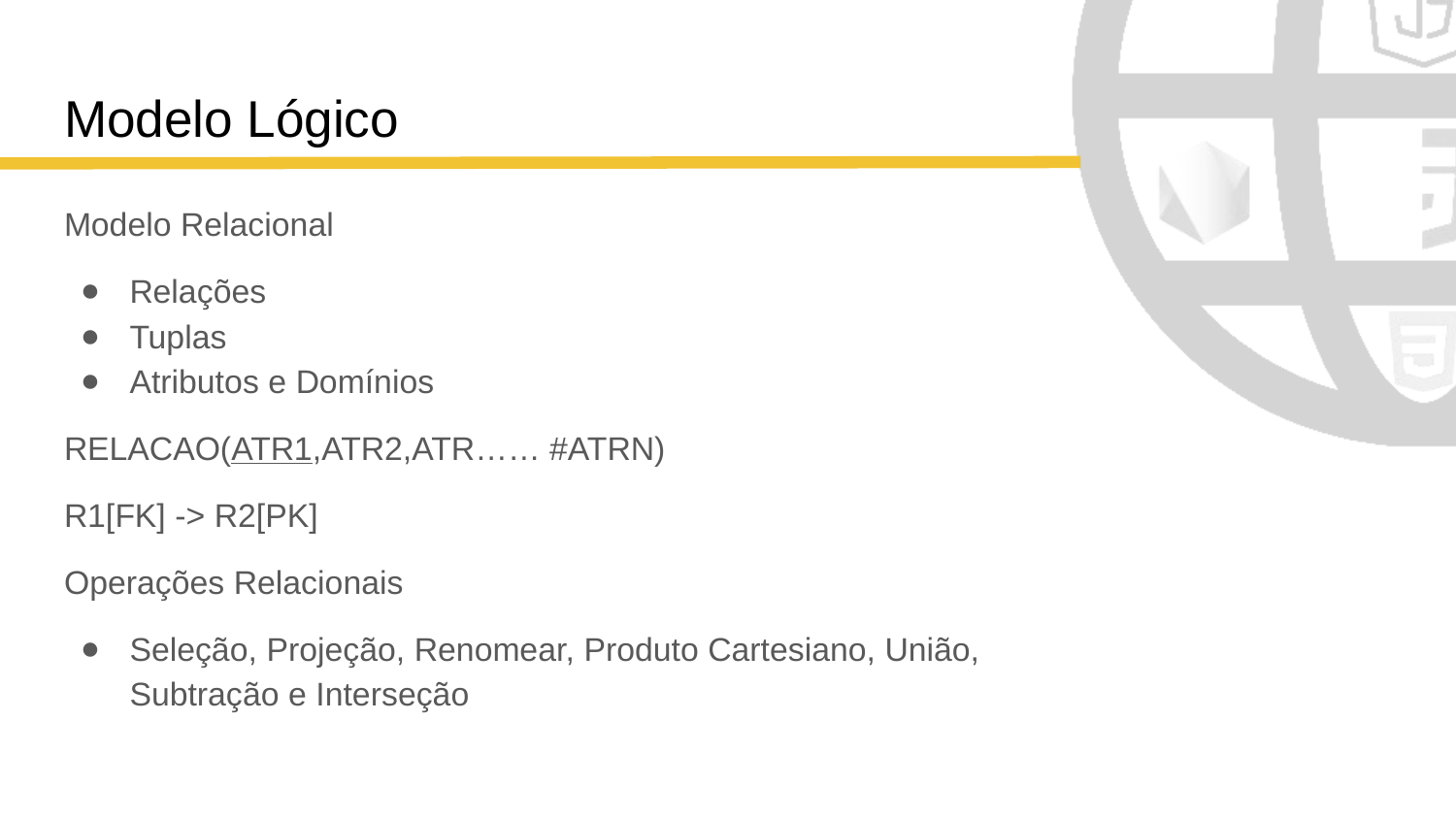

# Modelo Lógico
Modelo Relacional
Relações
Tuplas
Atributos e Domínios
RELACAO(ATR1,ATR2,ATR…… #ATRN)
R1[FK] -> R2[PK]
Operações Relacionais
Seleção, Projeção, Renomear, Produto Cartesiano, União, Subtração e Interseção